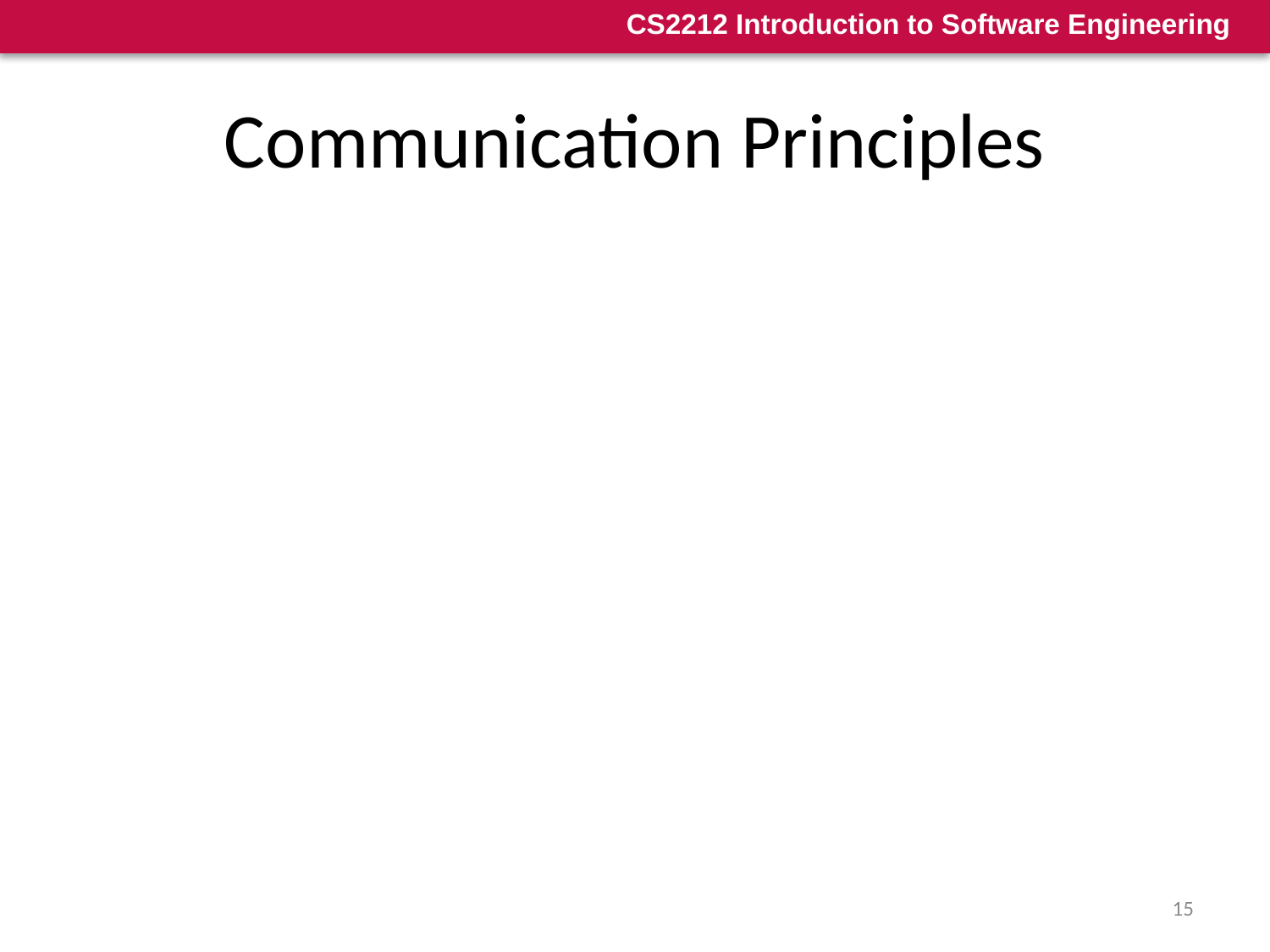

# Communication Principles
Principle #1.  Listen.  Try to focus on the speaker’s words, rather than formulating your response to those words.

Principle # 2.  Prepare before you communicate.  Spend the time to understand the problem before you meet with others.

Principle # 3.  Someone should facilitate the activity.  Every communication meeting should have a leader (a facilitator) to keep the conversation moving in a productive direction;  to mediate any conflict that does occur; and to ensure than other principles are followed.
15